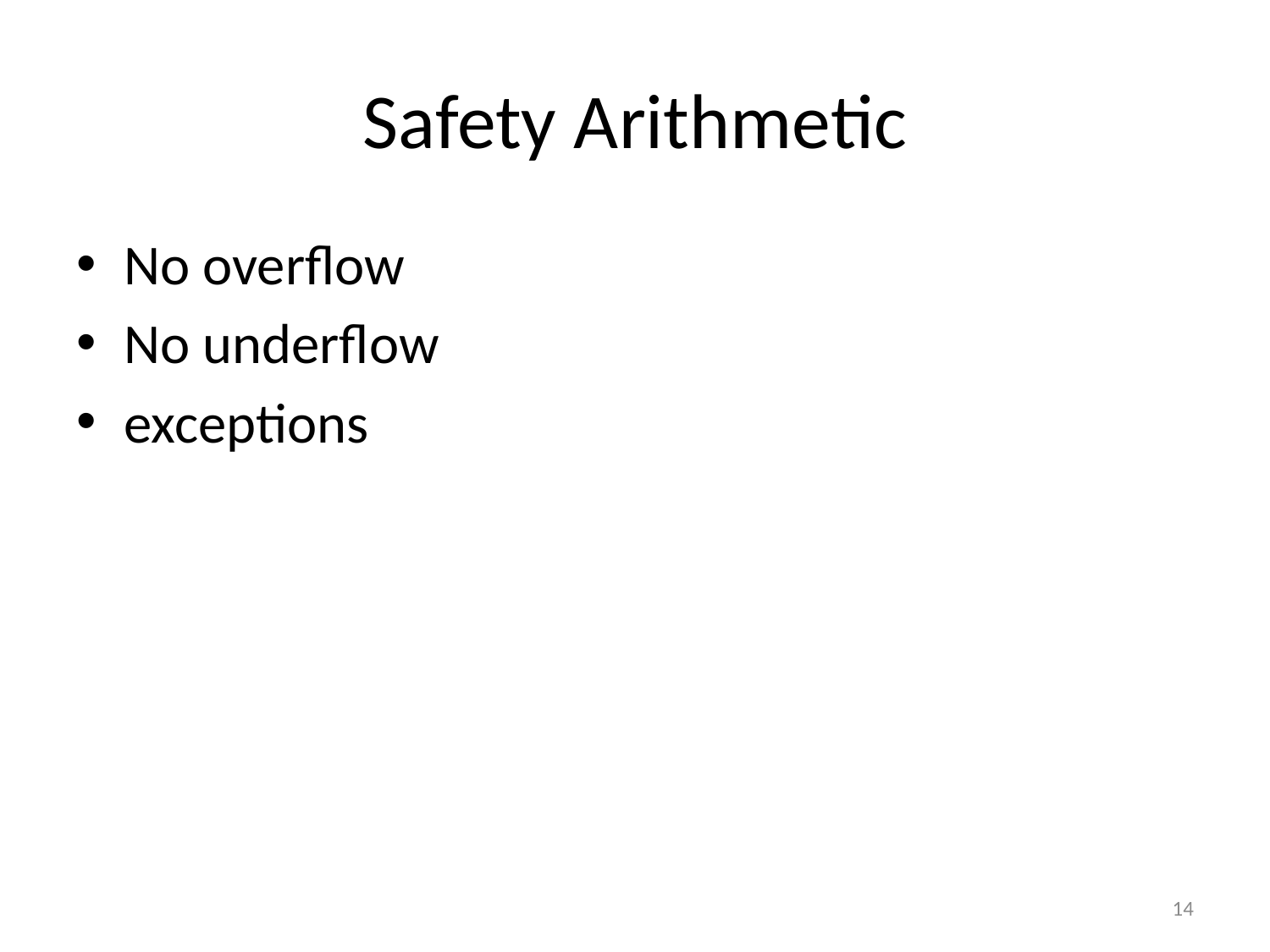

# Safety Arithmetic
No overflow
No underflow
exceptions

14